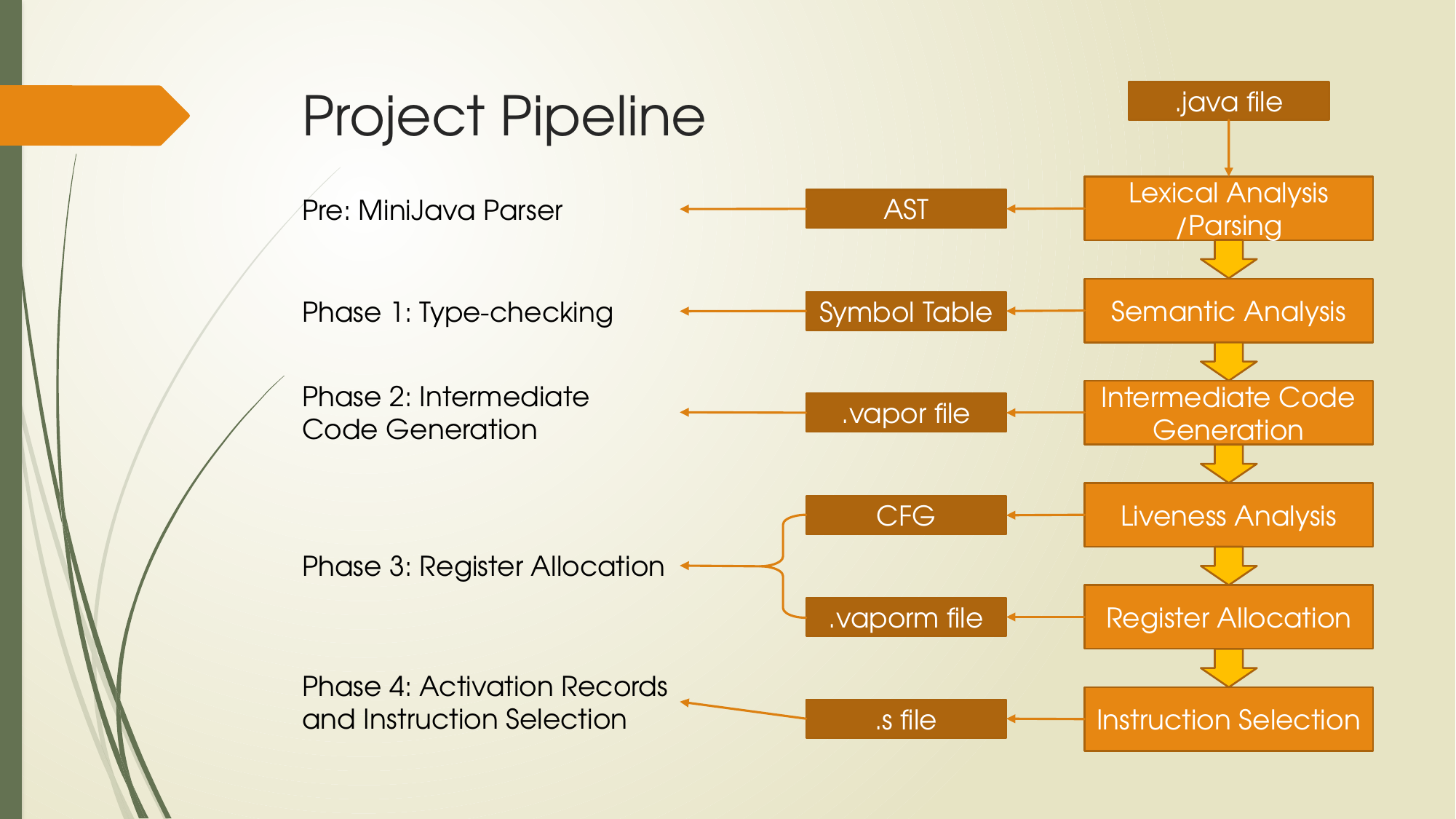

# Project Pipeline
.java file
Lexical Analysis
/Parsing
Pre: MiniJava Parser
AST

Semantic Analysis
Phase 1: Type-checking
Symbol Table

Phase 2: Intermediate Code Generation
Intermediate Code
Generation
.vapor file

Liveness Analysis
CFG

Phase 3: Register Allocation

Register Allocation
.vaporm file

Phase 4: Activation Records and Instruction Selection
Instruction Selection
.s file